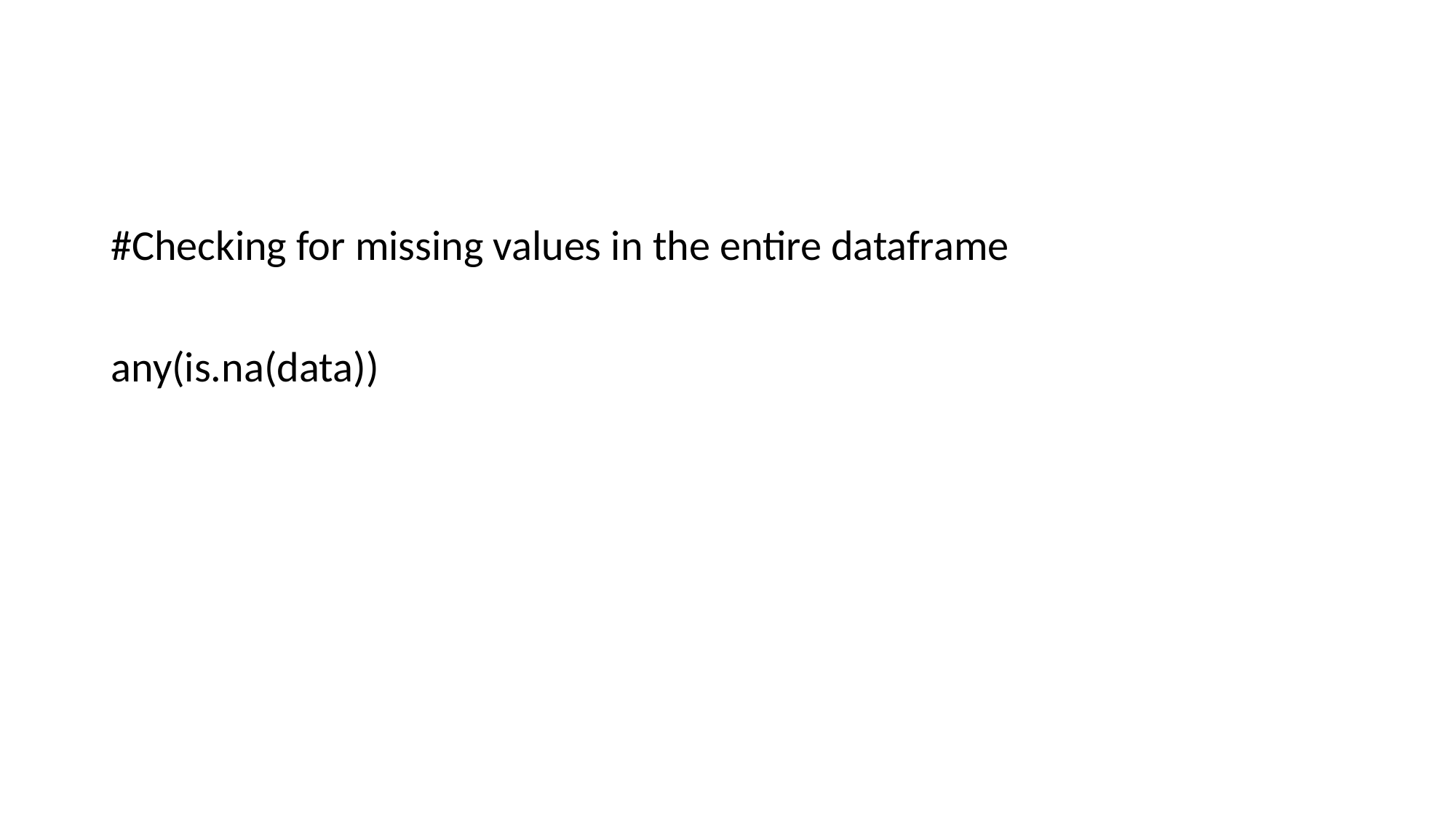

#Checking for missing values in the entire dataframe

any(is.na(data))